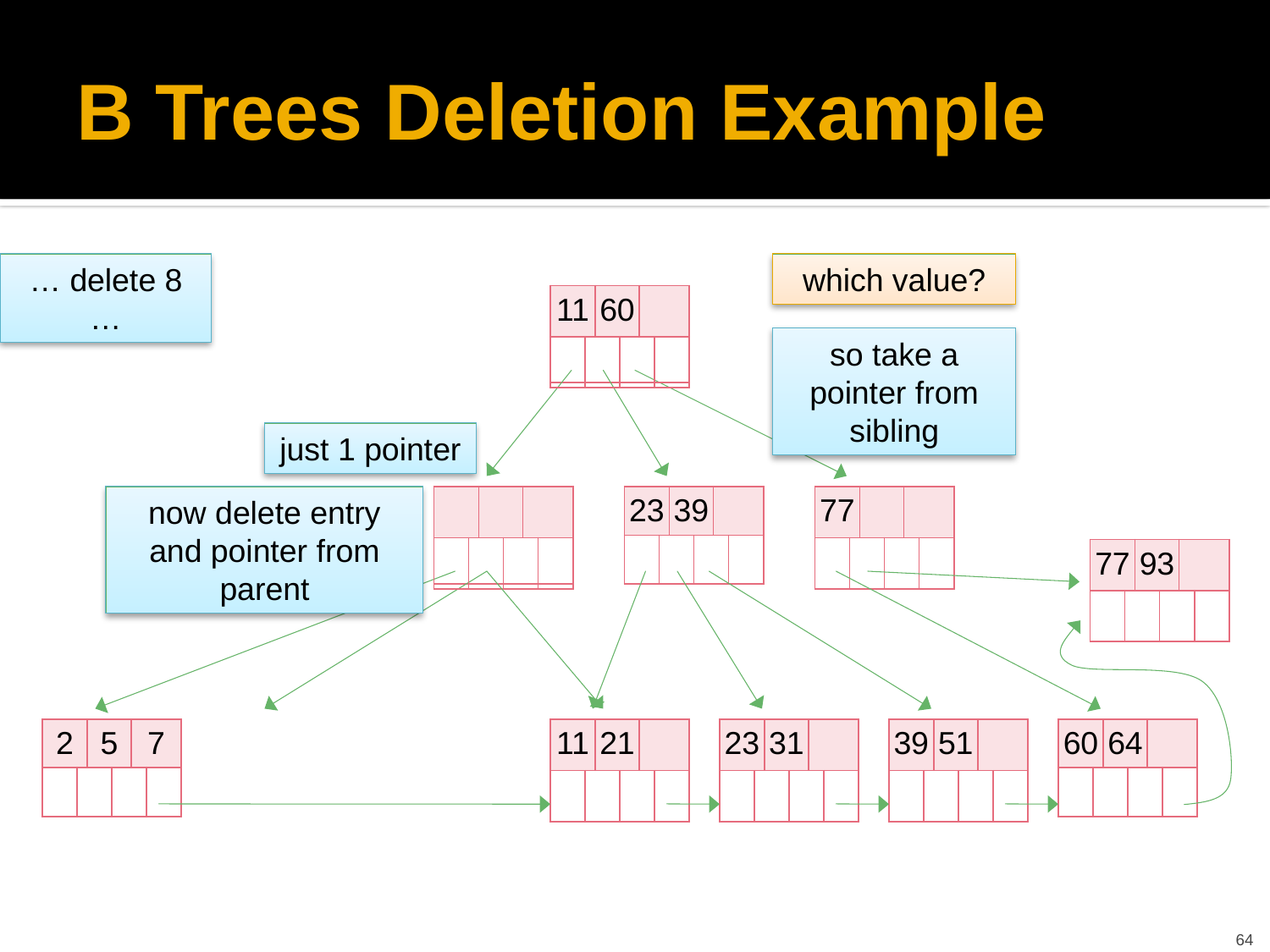

# B Trees Deletion Example
… delete 8 …
which value?
| 11 |  |  |  |  |  |
| --- | --- | --- | --- | --- | --- |
|  |  |  |  |  |  |
| 11 |  | 60 |  |  |  |
| --- | --- | --- | --- | --- | --- |
|  |  |  |  |  |  |
so take a pointer from sibling
just 1 pointer
now delete entry and pointer from parent
| 6 |  |  |  |  |  |
| --- | --- | --- | --- | --- | --- |
|  |  |  |  |  |  |
|  |  |  |  |  |  |
| --- | --- | --- | --- | --- | --- |
|  |  |  |  |  |  |
| 23 |  | 39 |  |  |  |
| --- | --- | --- | --- | --- | --- |
|  |  |  |  |  |  |
| 77 |  |  |  |  |  |
| --- | --- | --- | --- | --- | --- |
|  |  |  |  |  |  |
| 77 |  | 93 |  |  |  |
| --- | --- | --- | --- | --- | --- |
|  |  |  |  |  |  |

| 2 |  | 5 |  | 7 |  |
| --- | --- | --- | --- | --- | --- |
|  |  |  |  |  |  |
| 11 |  | 21 |  |  |  |
| --- | --- | --- | --- | --- | --- |
|  |  |  |  |  |  |
| 23 |  | 31 |  |  |  |
| --- | --- | --- | --- | --- | --- |
|  |  |  |  |  |  |
| 39 |  | 51 |  |  |  |
| --- | --- | --- | --- | --- | --- |
|  |  |  |  |  |  |
| 60 |  | 64 |  |  |  |
| --- | --- | --- | --- | --- | --- |
|  |  |  |  |  |  |
64